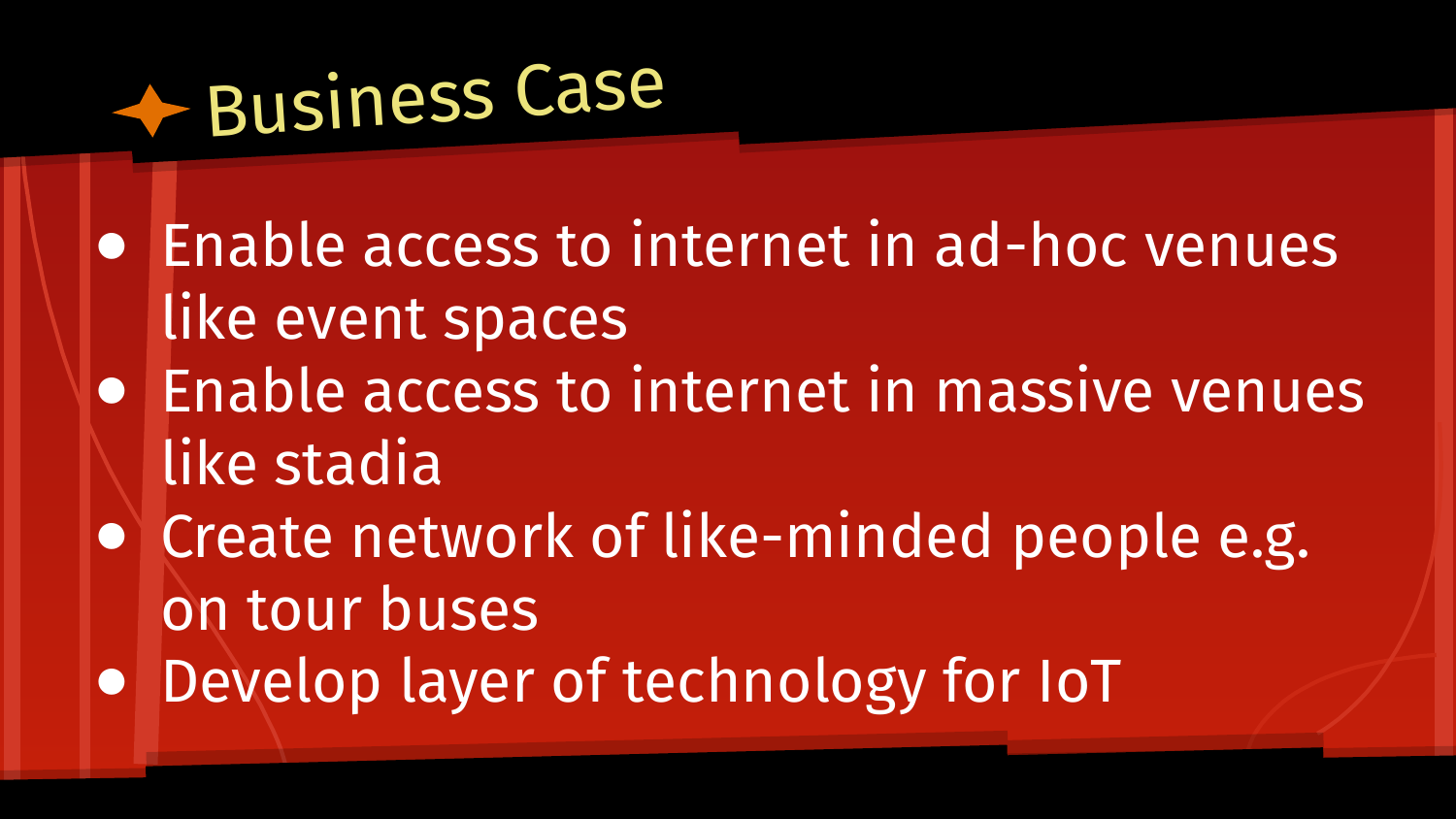

# Business Case
Enable access to internet in ad-hoc venues like event spaces
Enable access to internet in massive venues like stadia
Create network of like-minded people e.g. on tour buses
Develop layer of technology for IoT